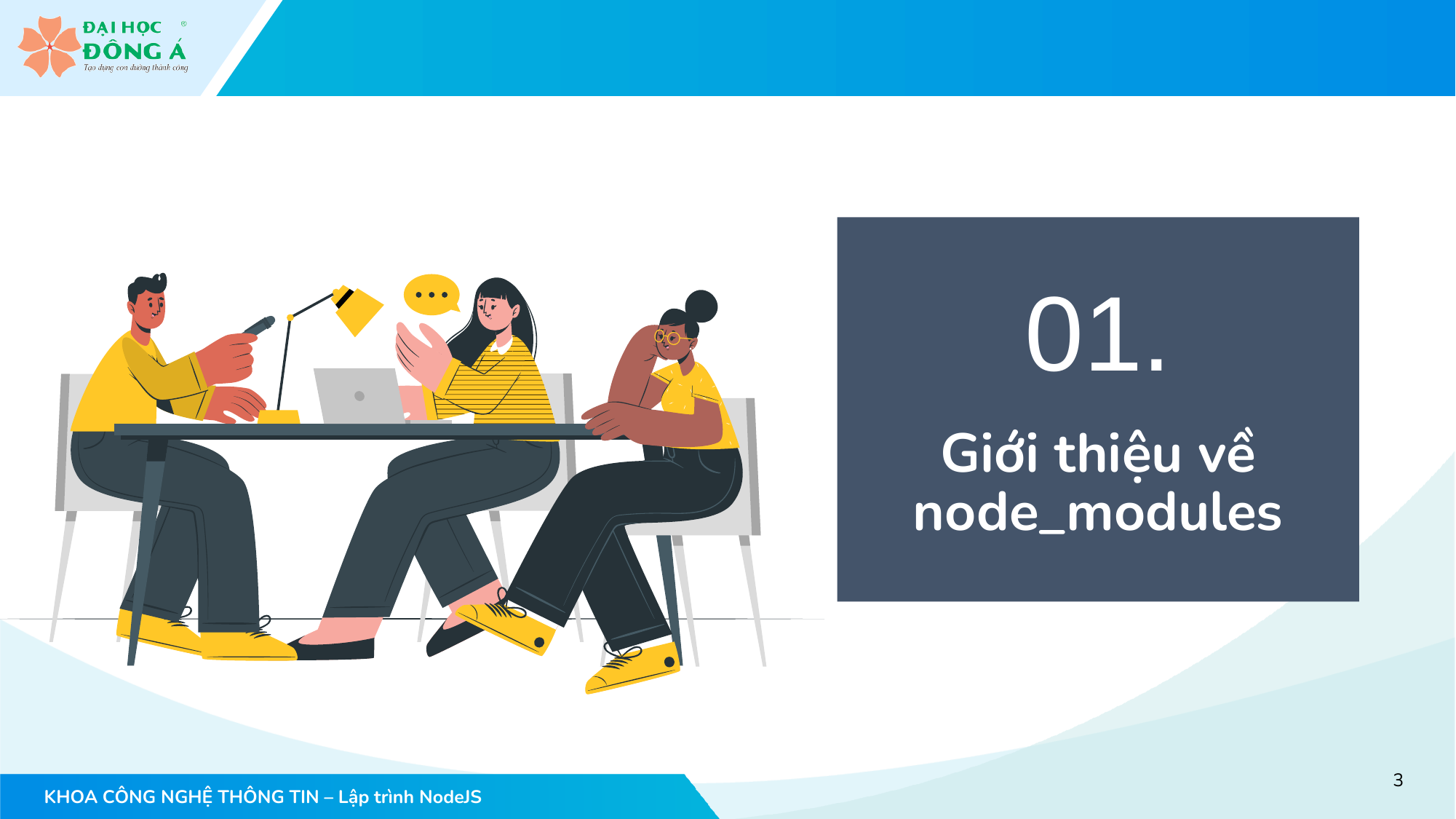

01.
Giới thiệu về node_modules
3
KHOA CÔNG NGHỆ THÔNG TIN – Lập trình NodeJS